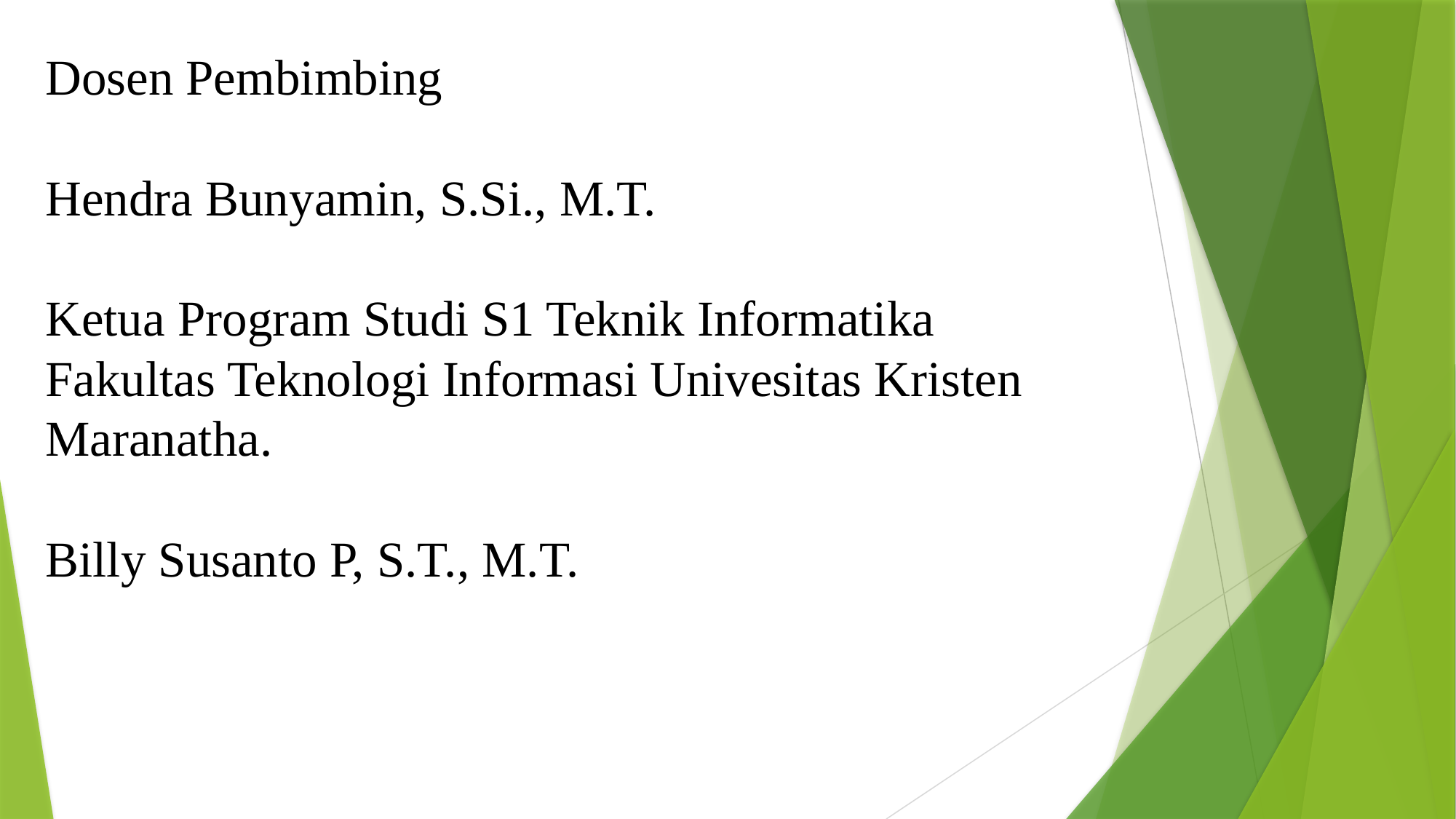

# Dosen Pembimbing Hendra Bunyamin, S.Si., M.T. Ketua Program Studi S1 Teknik Informatika Fakultas Teknologi Informasi Univesitas Kristen Maranatha. Billy Susanto P, S.T., M.T.